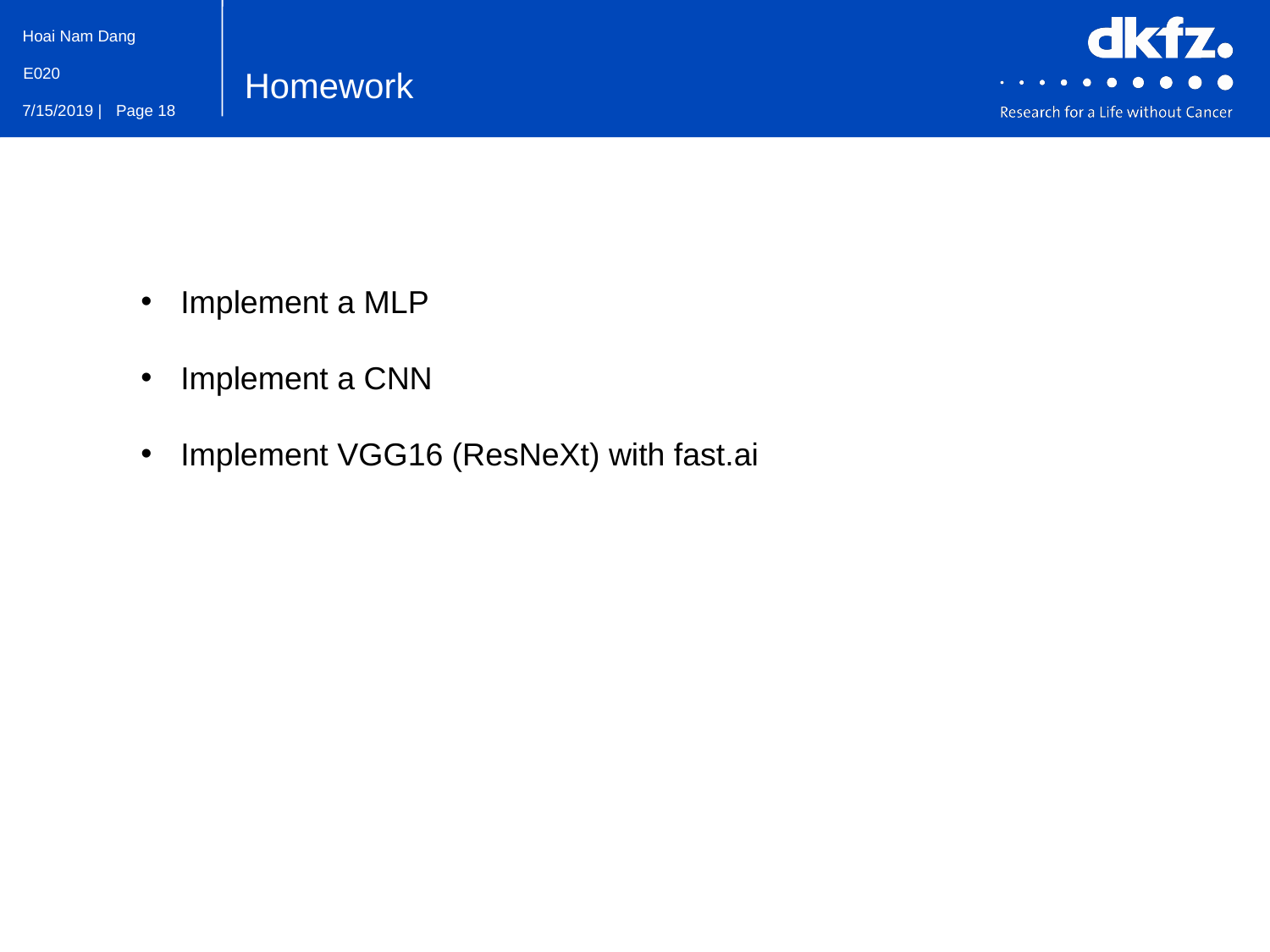

Homework

Implement a MLP

Implement a CNN

Implement VGG16 (ResNeXt) with fast.ai